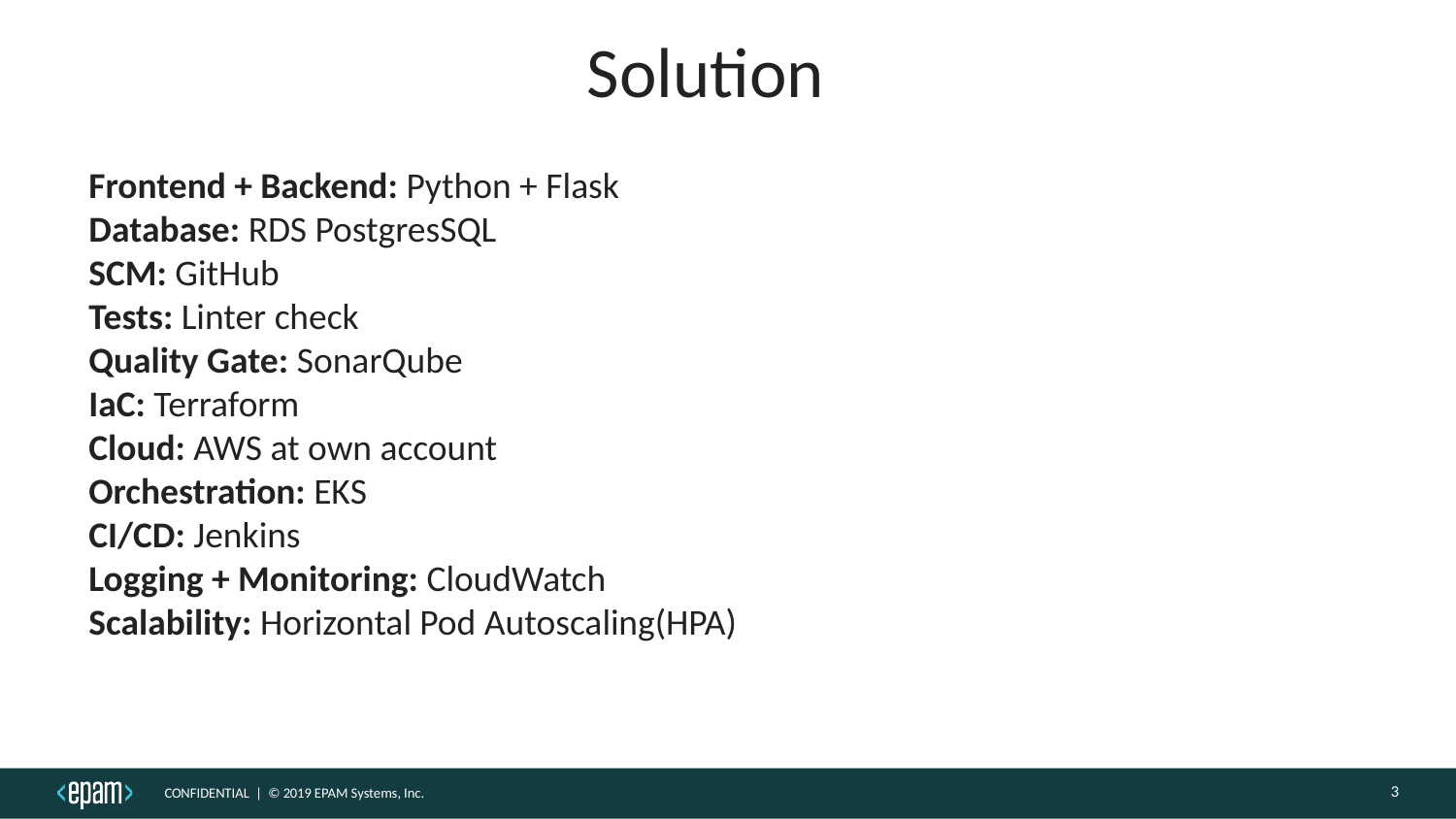

Solution
Frontend + Backend: Python + Flask
Database: RDS PostgresSQL
SCM: GitHub
Tests: Linter check
Quality Gate: SonarQube
IaC: Terraform
Cloud: AWS at own account
Orchestration: EKS
CI/CD: Jenkins
Logging + Monitoring: CloudWatch
Scalability: Horizontal Pod Autoscaling(HPA)
3